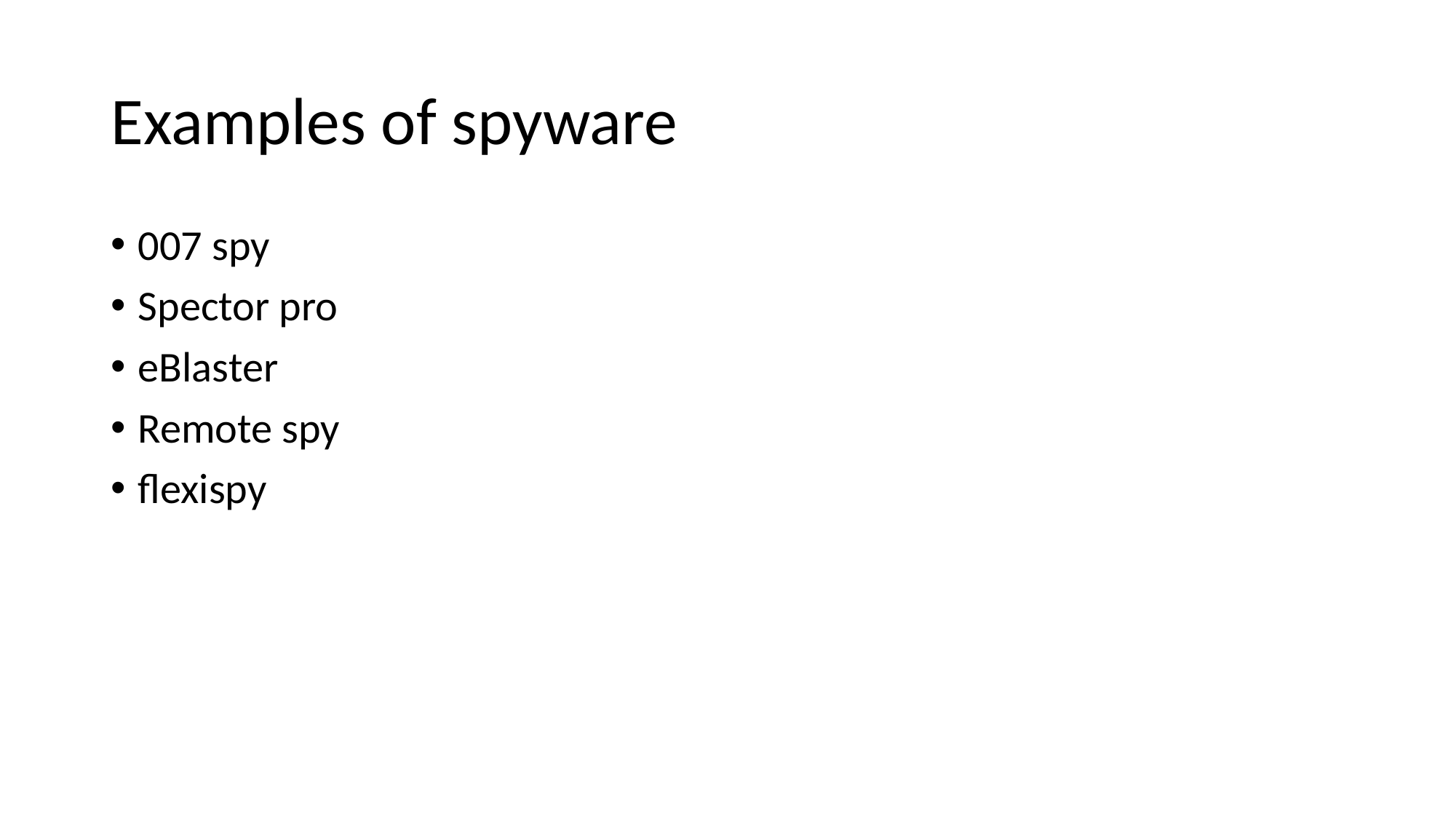

# Examples of spyware
007 spy
Spector pro
eBlaster
Remote spy
flexispy